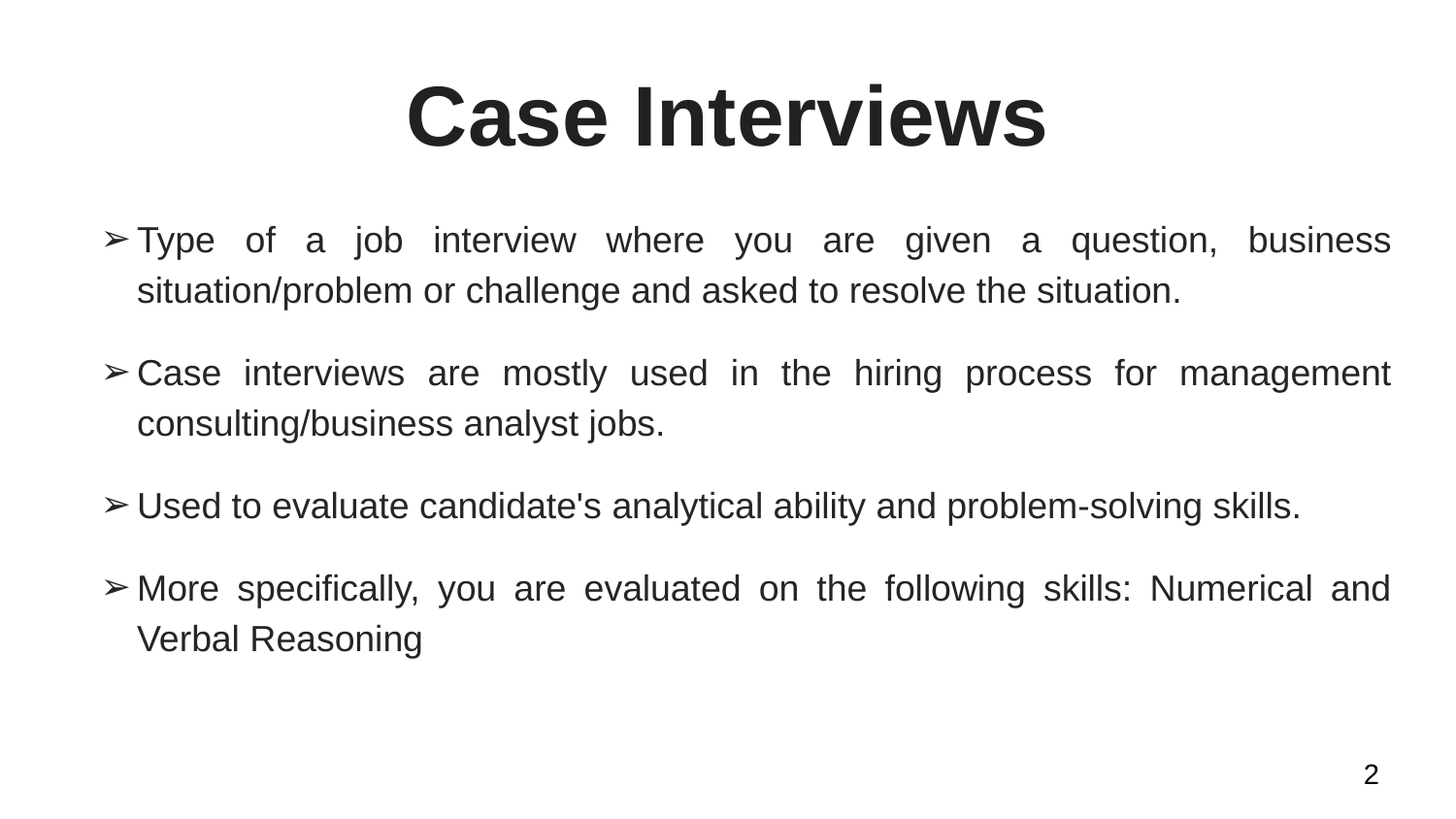

# Case Interviews
Type of a job interview where you are given a question, business situation/problem or challenge and asked to resolve the situation.
Case interviews are mostly used in the hiring process for management consulting/business analyst jobs.
Used to evaluate candidate's analytical ability and problem-solving skills.
More specifically, you are evaluated on the following skills: Numerical and Verbal Reasoning

2